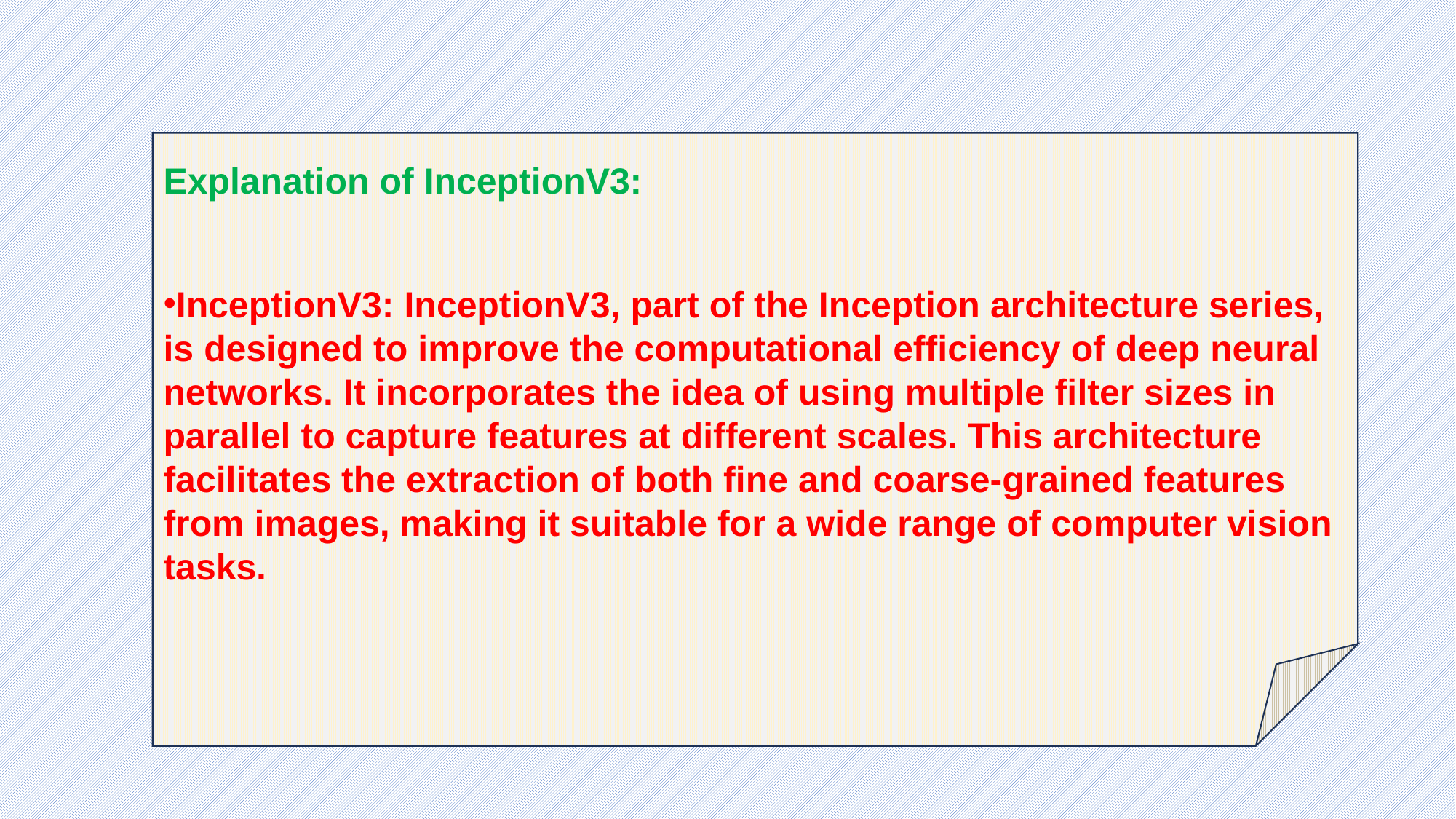

Explanation of InceptionV3:

InceptionV3: InceptionV3, part of the Inception architecture series, is designed to improve the computational efficiency of deep neural networks. It incorporates the idea of using multiple filter sizes in parallel to capture features at different scales. This architecture facilitates the extraction of both fine and coarse-grained features from images, making it suitable for a wide range of computer vision tasks.